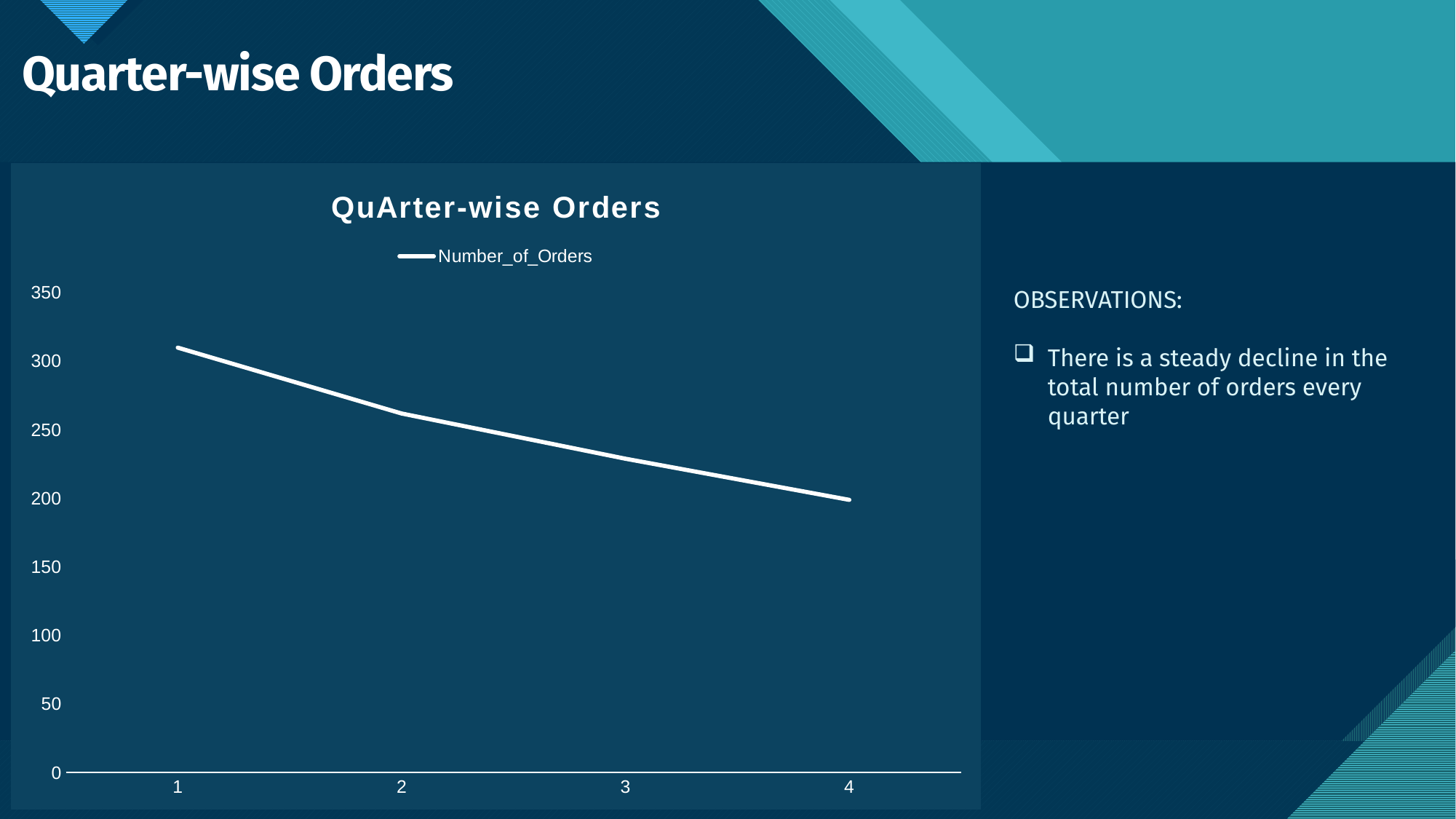

# Quarter-wise Orders

### Chart: QuArter-wise Orders

| Category | Number_of_Orders |
|---|---|
| 1 | 310.0 |
| 2 | 262.0 |
| 3 | 229.0 |
| 4 | 199.0 |
OBSERVATIONS:

There is a steady decline in the total number of orders every quarter